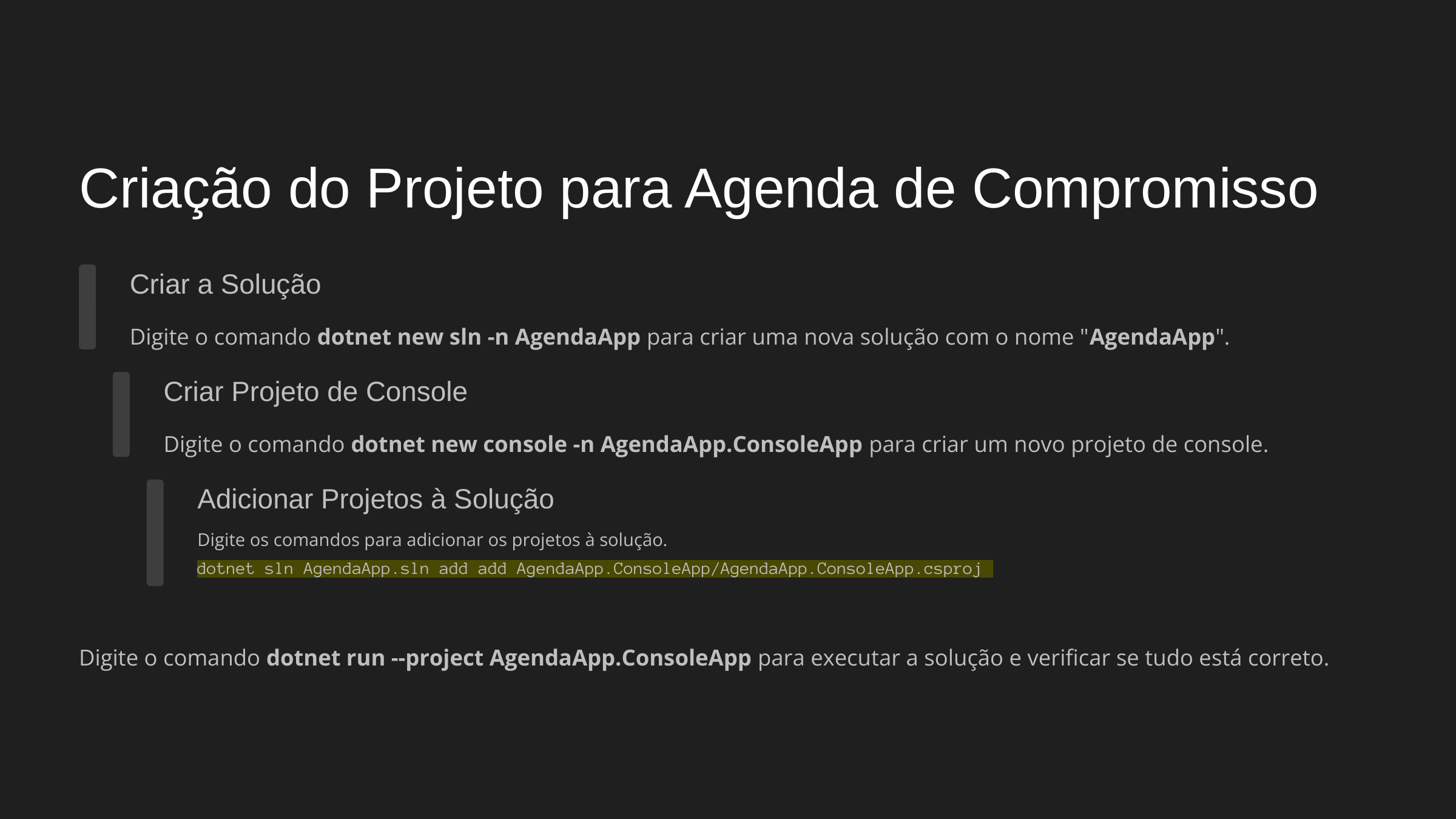

Criação do Projeto para Agenda de Compromisso

Criar a Solução
Digite o comando dotnet new sln -n AgendaApp para criar uma nova solução com o nome "AgendaApp".

Criar Projeto de Console
Digite o comando dotnet new console -n AgendaApp.ConsoleApp para criar um novo projeto de console.

Adicionar Projetos à Solução
Digite os comandos para adicionar os projetos à solução.
dotnet sln AgendaApp.sln add add AgendaApp.ConsoleApp/AgendaApp.ConsoleApp.csproj
Digite o comando dotnet run --project AgendaApp.ConsoleApp para executar a solução e verificar se tudo está correto.